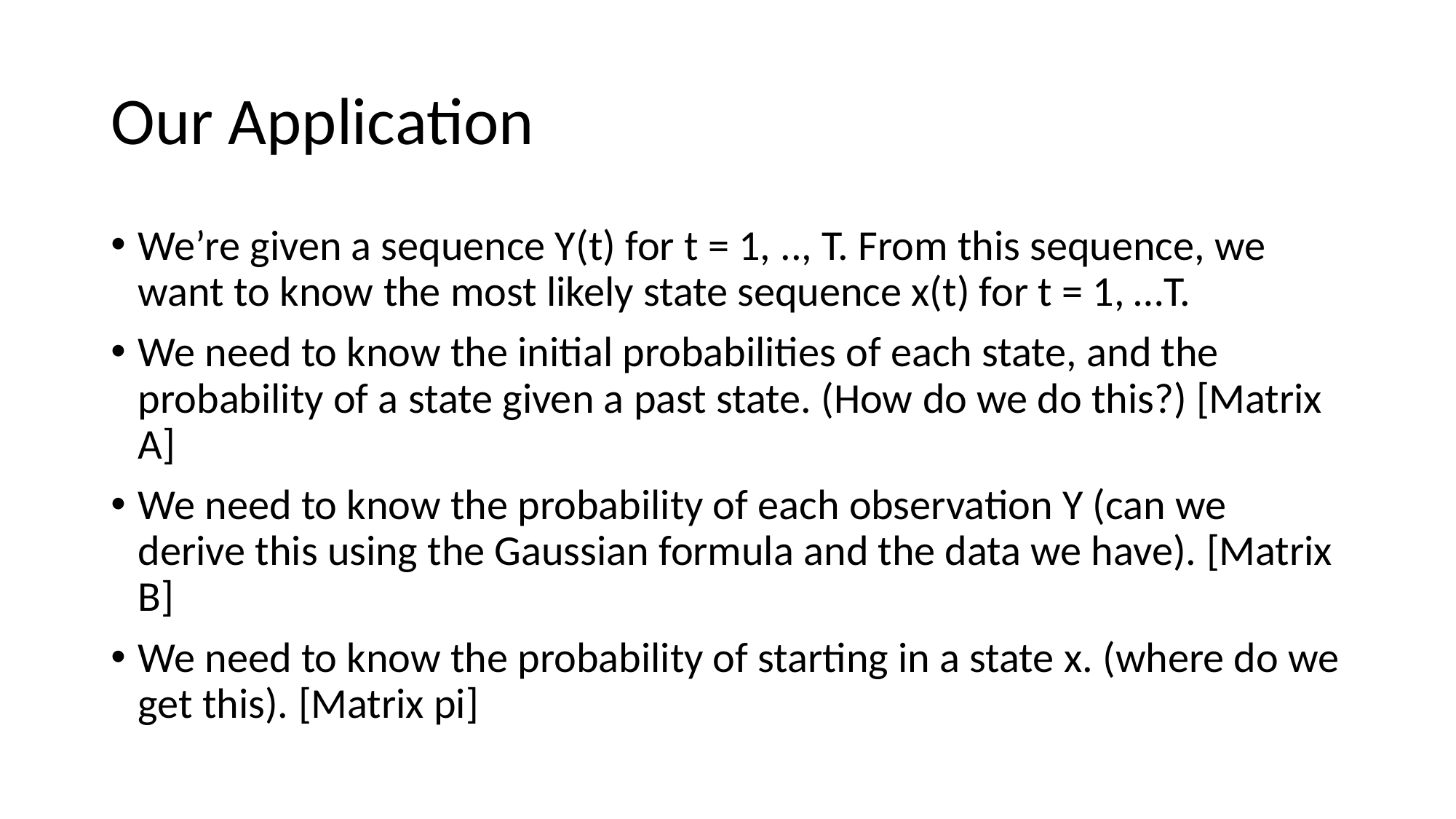

# Our Application
We’re given a sequence Y(t) for t = 1, .., T. From this sequence, we want to know the most likely state sequence x(t) for t = 1, …T.
We need to know the initial probabilities of each state, and the probability of a state given a past state. (How do we do this?) [Matrix A]
We need to know the probability of each observation Y (can we derive this using the Gaussian formula and the data we have). [Matrix B]
We need to know the probability of starting in a state x. (where do we get this). [Matrix pi]